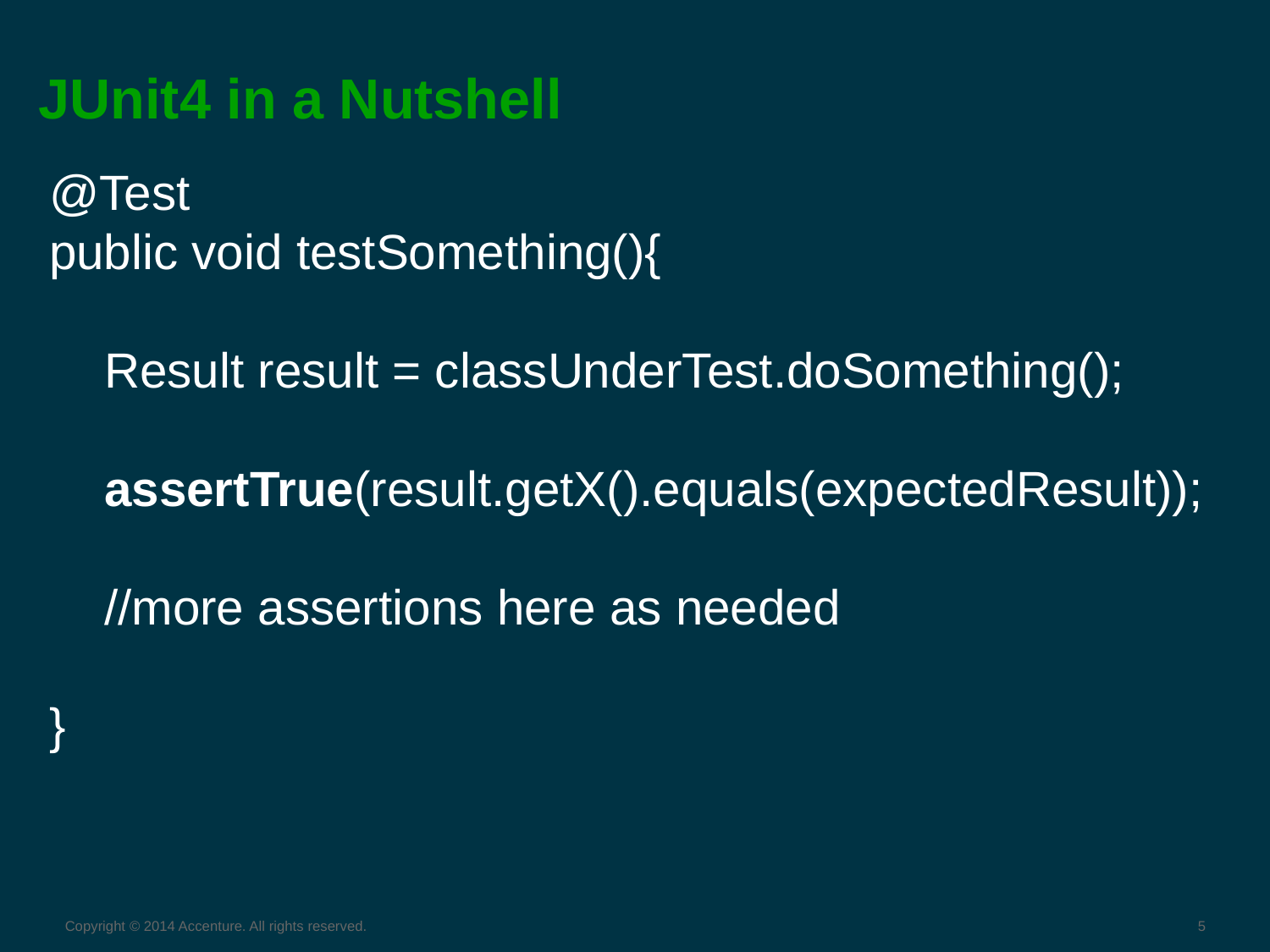

# JUnit4 in a Nutshell
@Test
public void testSomething(){

    Result result = classUnderTest.doSomething();

    assertTrue(result.getX().equals(expectedResult));

    //more assertions here as needed

}